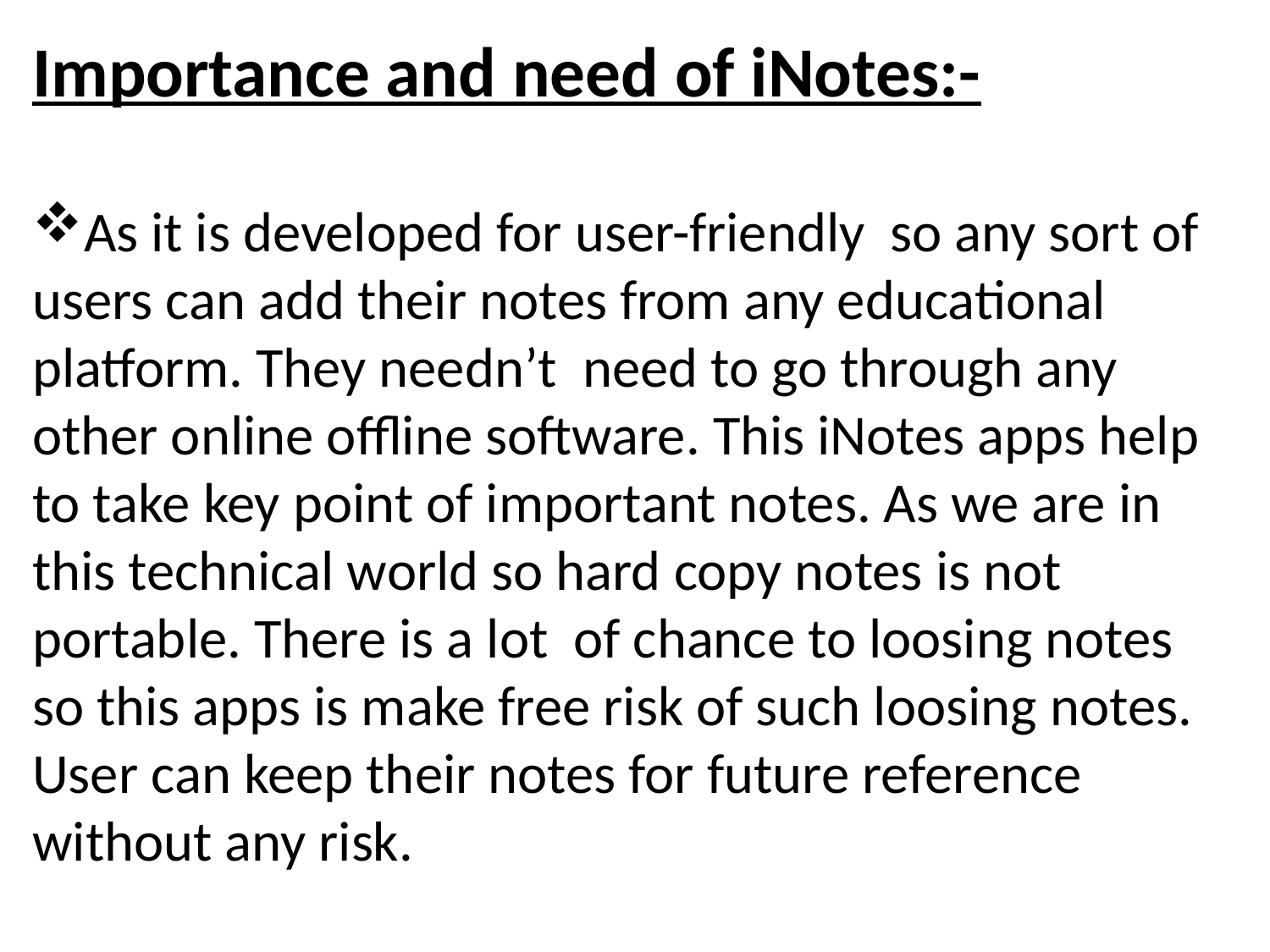

Importance and need of iNotes:-

As it is developed for user-friendly  so any sort of users can add their notes from any educational platform. They needn’t  need to go through any other online offline software. This iNotes apps help to take key point of important notes. As we are in this technical world so hard copy notes is not portable. There is a lot  of chance to loosing notes so this apps is make free risk of such loosing notes. User can keep their notes for future reference without any risk.